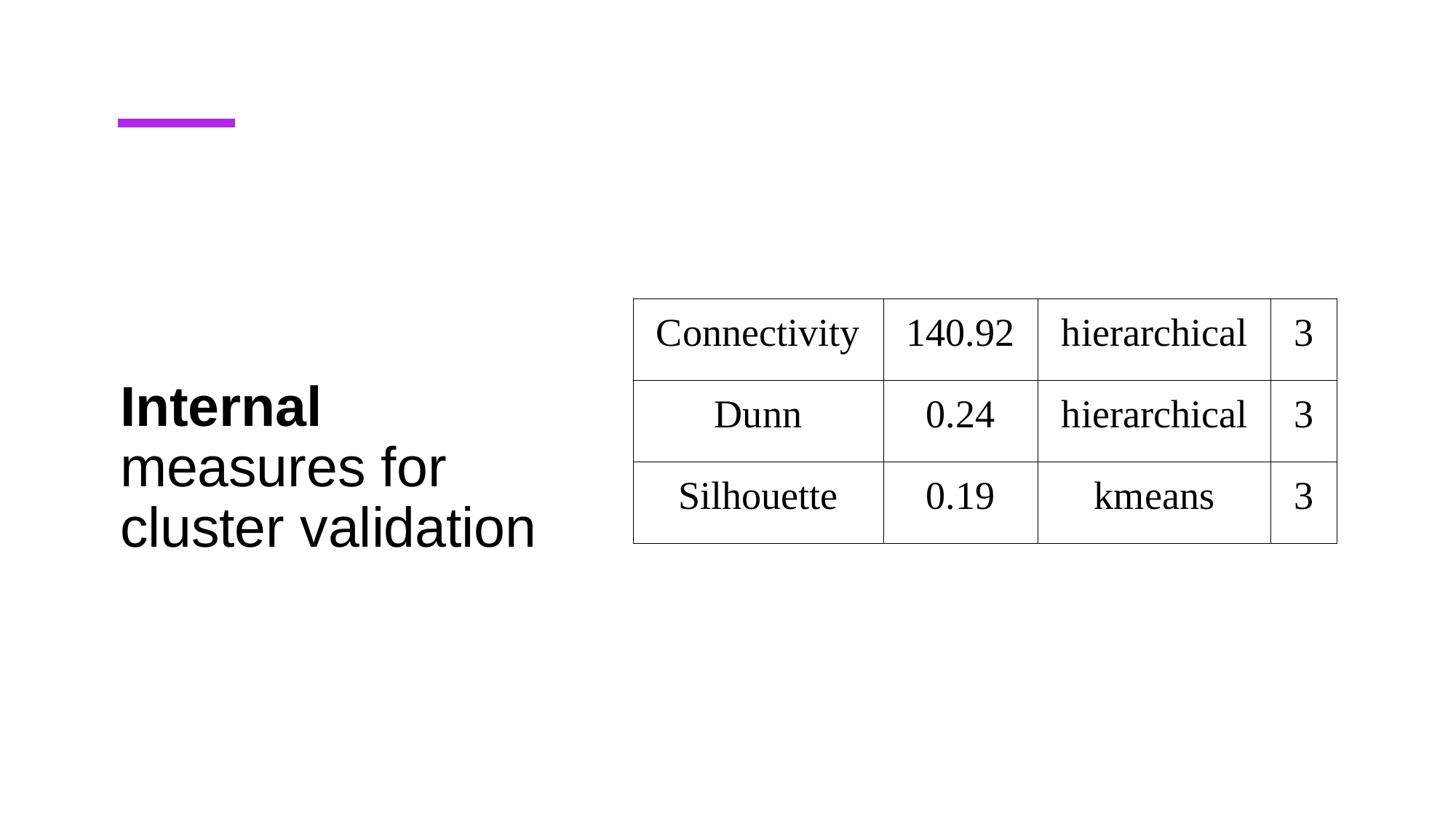

| Connectivity | 140.92 | hierarchical | 3 |
| --- | --- | --- | --- |
| Dunn | 0.24 | hierarchical | 3 |
| Silhouette | 0.19 | kmeans | 3 |

Internal measures for cluster validation